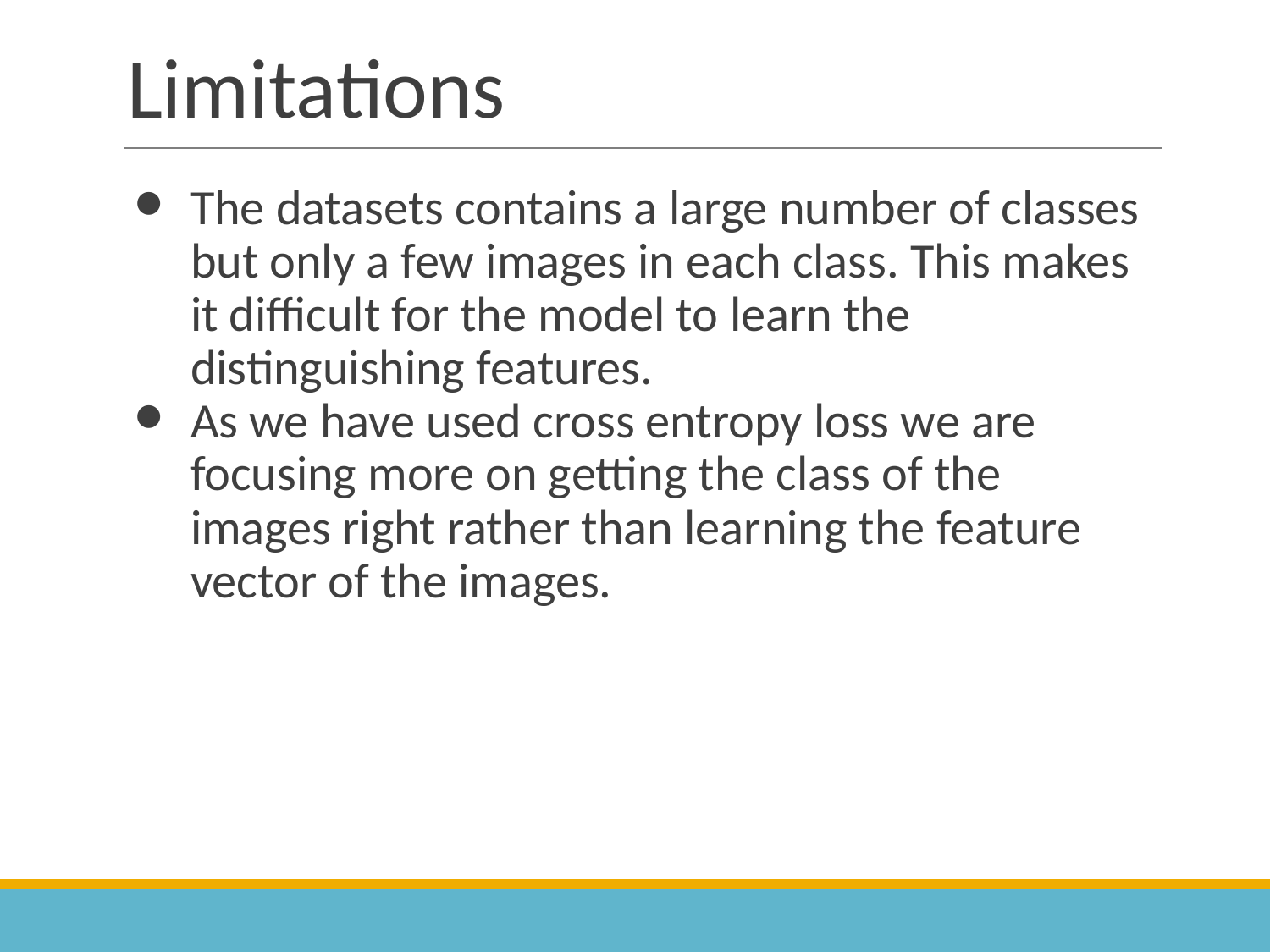

# Limitations
The datasets contains a large number of classes but only a few images in each class. This makes it difficult for the model to learn the distinguishing features.
As we have used cross entropy loss we are focusing more on getting the class of the images right rather than learning the feature vector of the images.